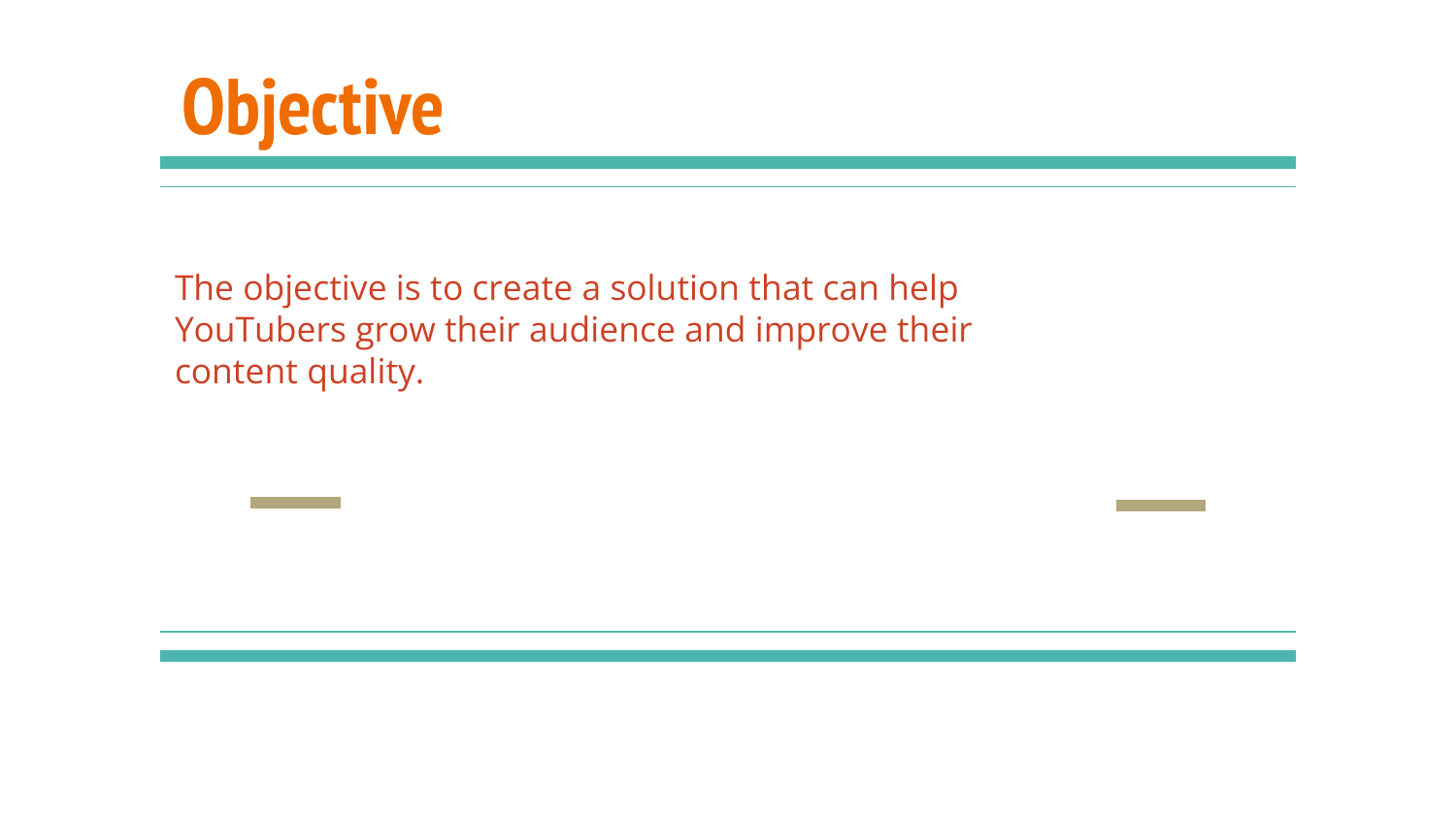

Objective
The objective is to create a solution that can help YouTubers grow their audience and improve their content quality.